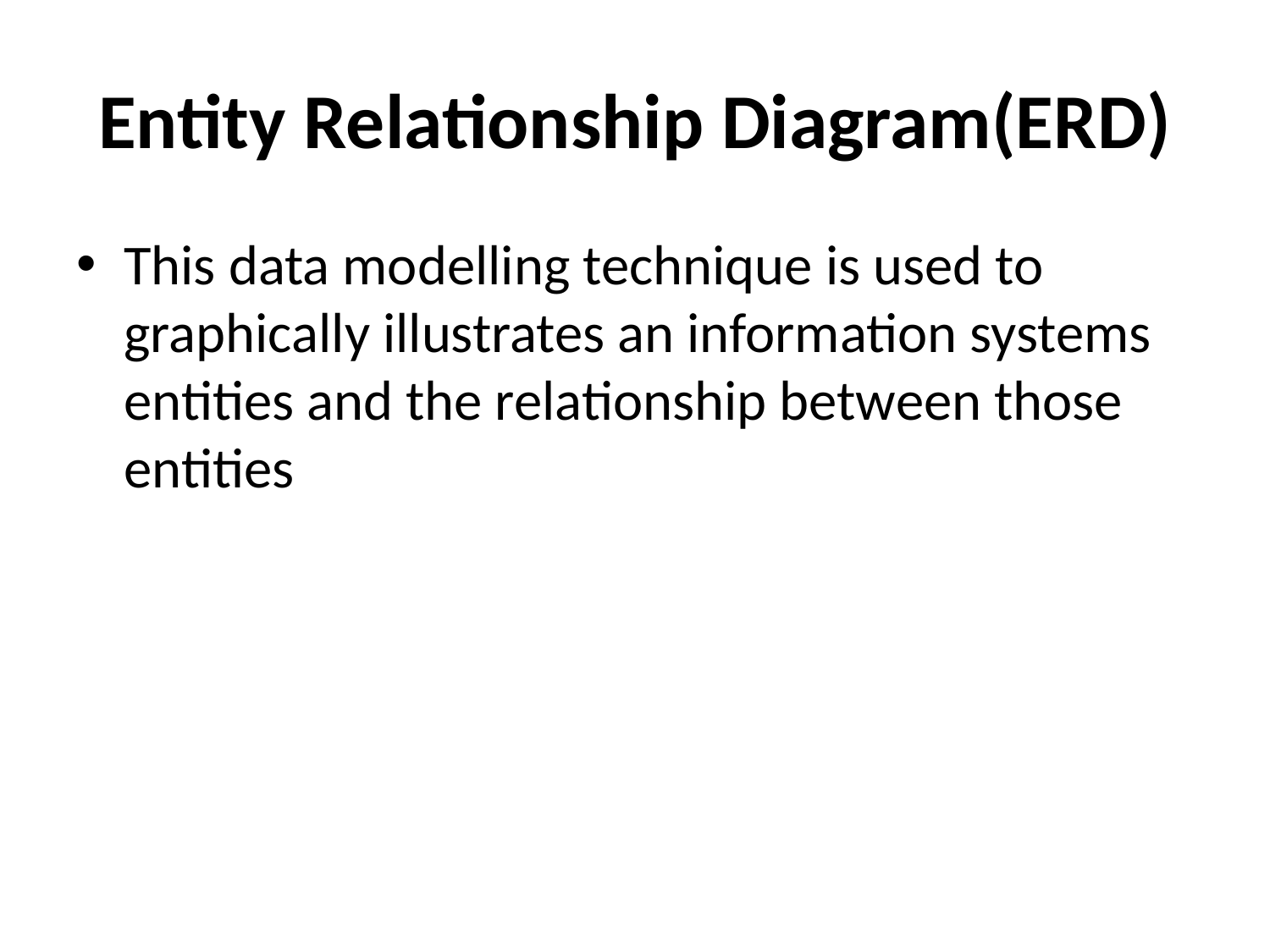

# Entity Relationship Diagram(ERD)
This data modelling technique is used to graphically illustrates an information systems entities and the relationship between those entities